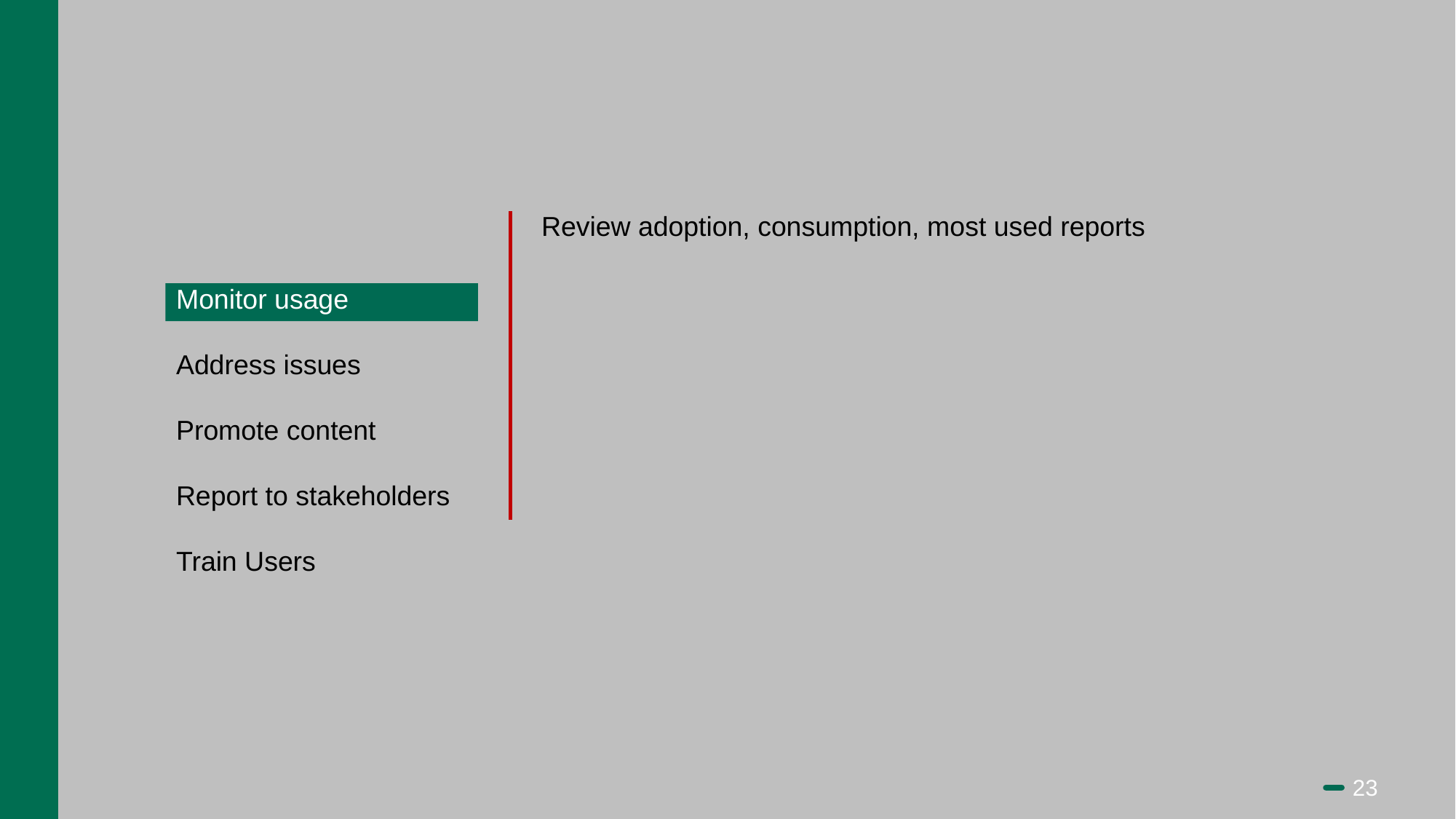

Review adoption, consumption, most used reports

Monitor usage

Address issues

Promote content

Report to stakeholders
Train Users